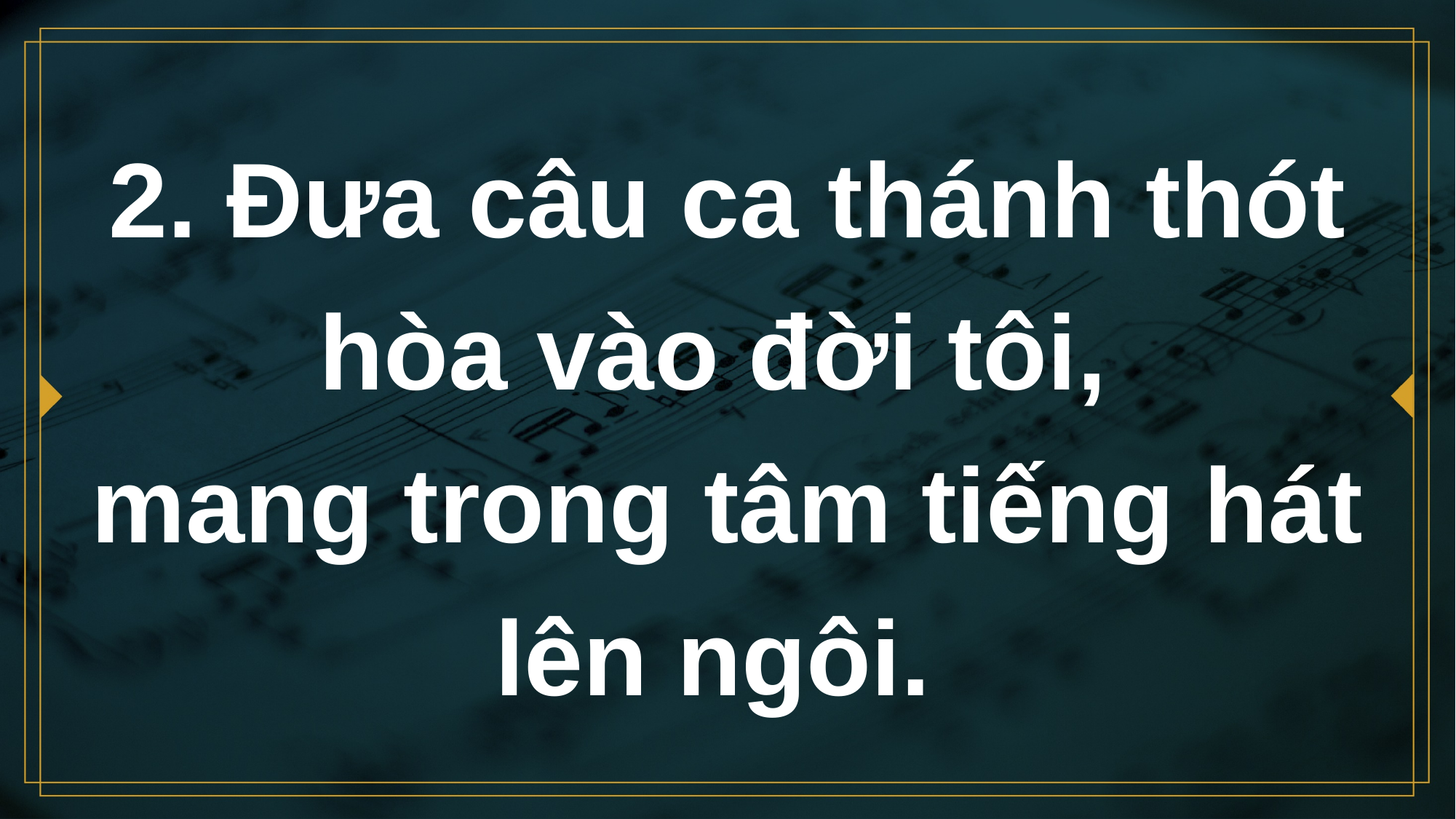

# 2. Ðưa câu ca thánh thót hòa vào đời tôi, mang trong tâm tiếng hát lên ngôi.